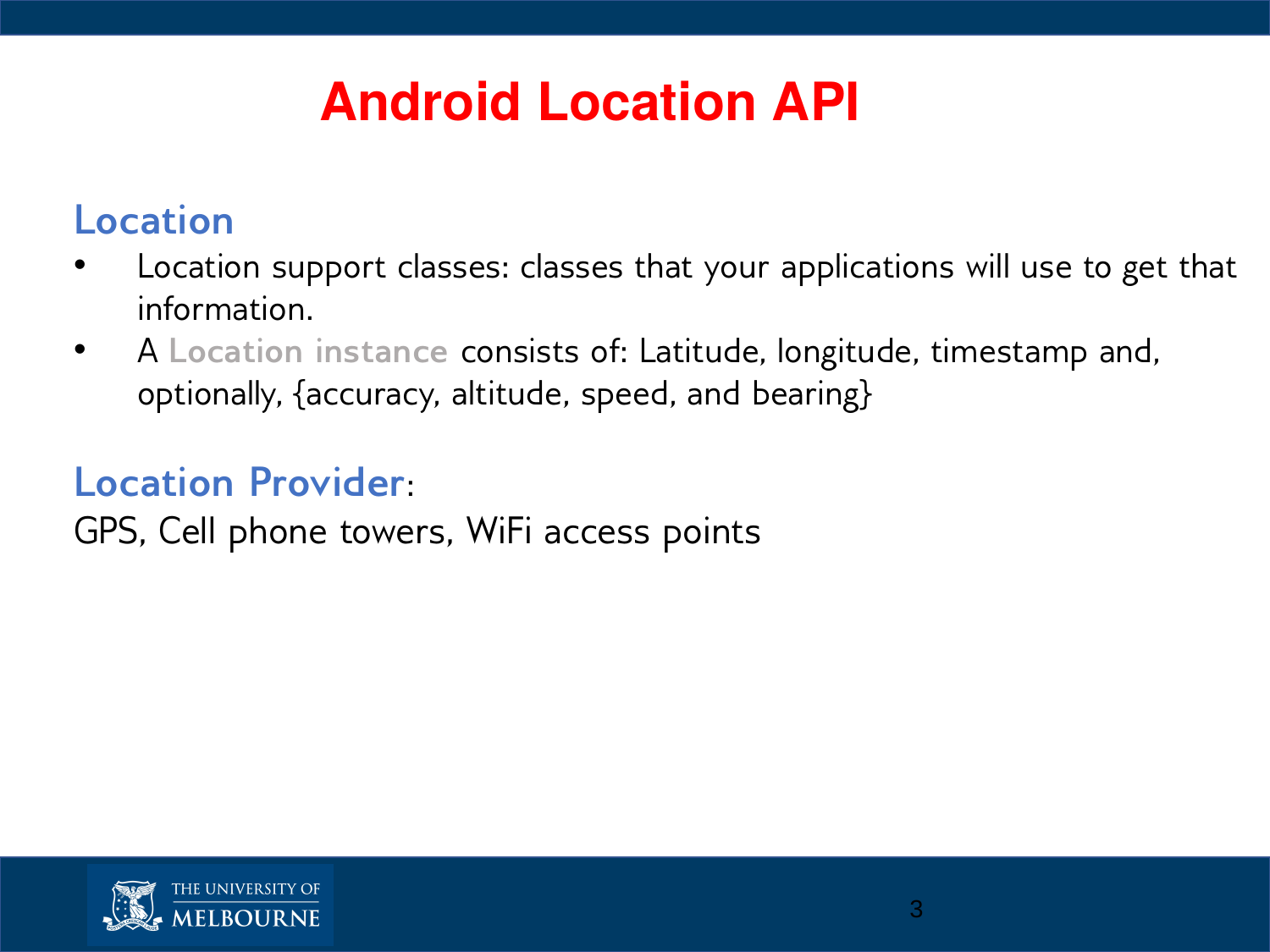

Android Location API
Location
Location support classes: classes that your applications will use to get that information.
A Location instance consists of: Latitude, longitude, timestamp and, optionally, {accuracy, altitude, speed, and bearing}

Location Provider:
GPS, Cell phone towers, WiFi access points

3